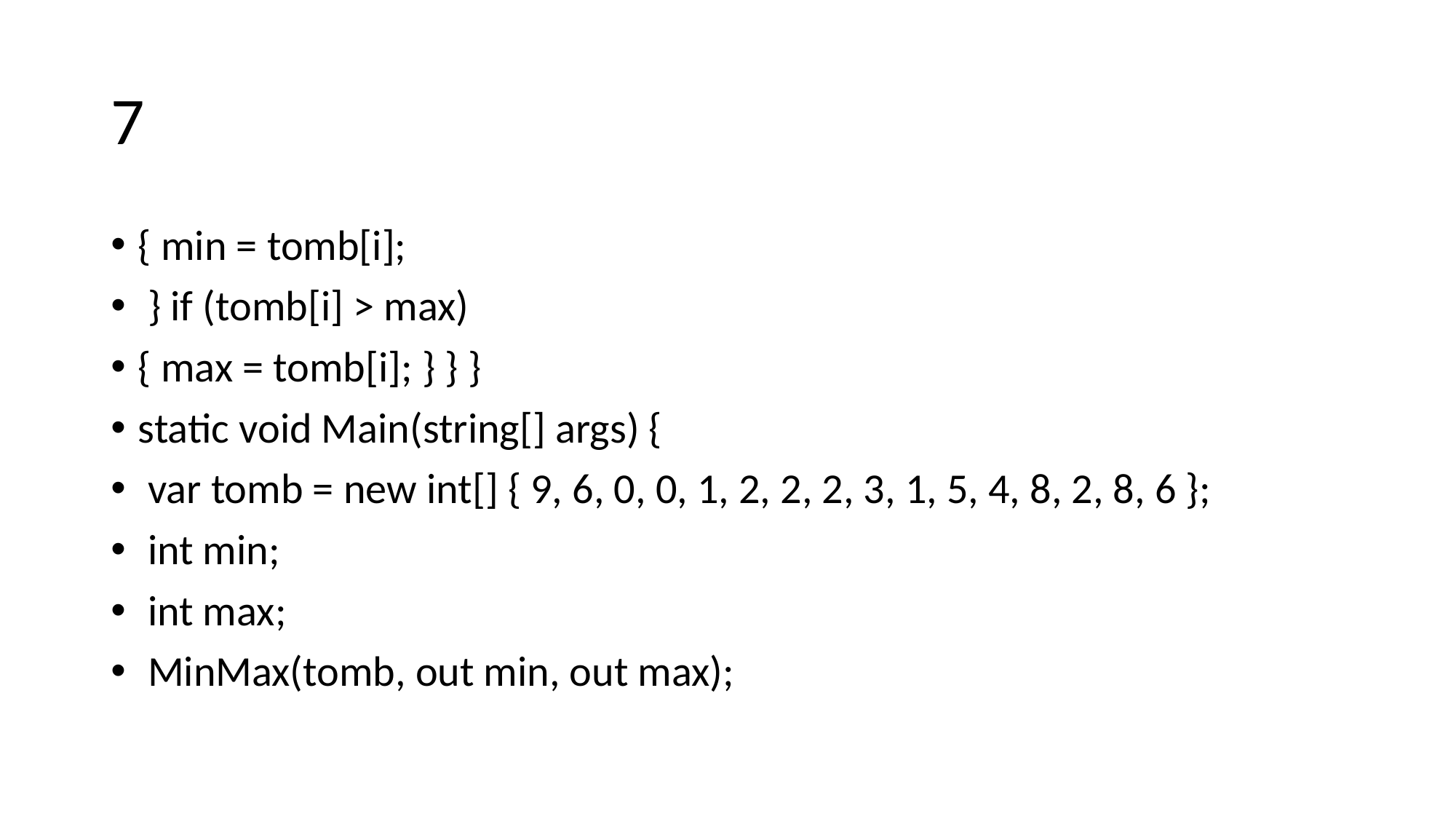

# 7
{ min = tomb[i];
 } if (tomb[i] > max)
{ max = tomb[i]; } } }
static void Main(string[] args) {
 var tomb = new int[] { 9, 6, 0, 0, 1, 2, 2, 2, 3, 1, 5, 4, 8, 2, 8, 6 };
 int min;
 int max;
 MinMax(tomb, out min, out max);